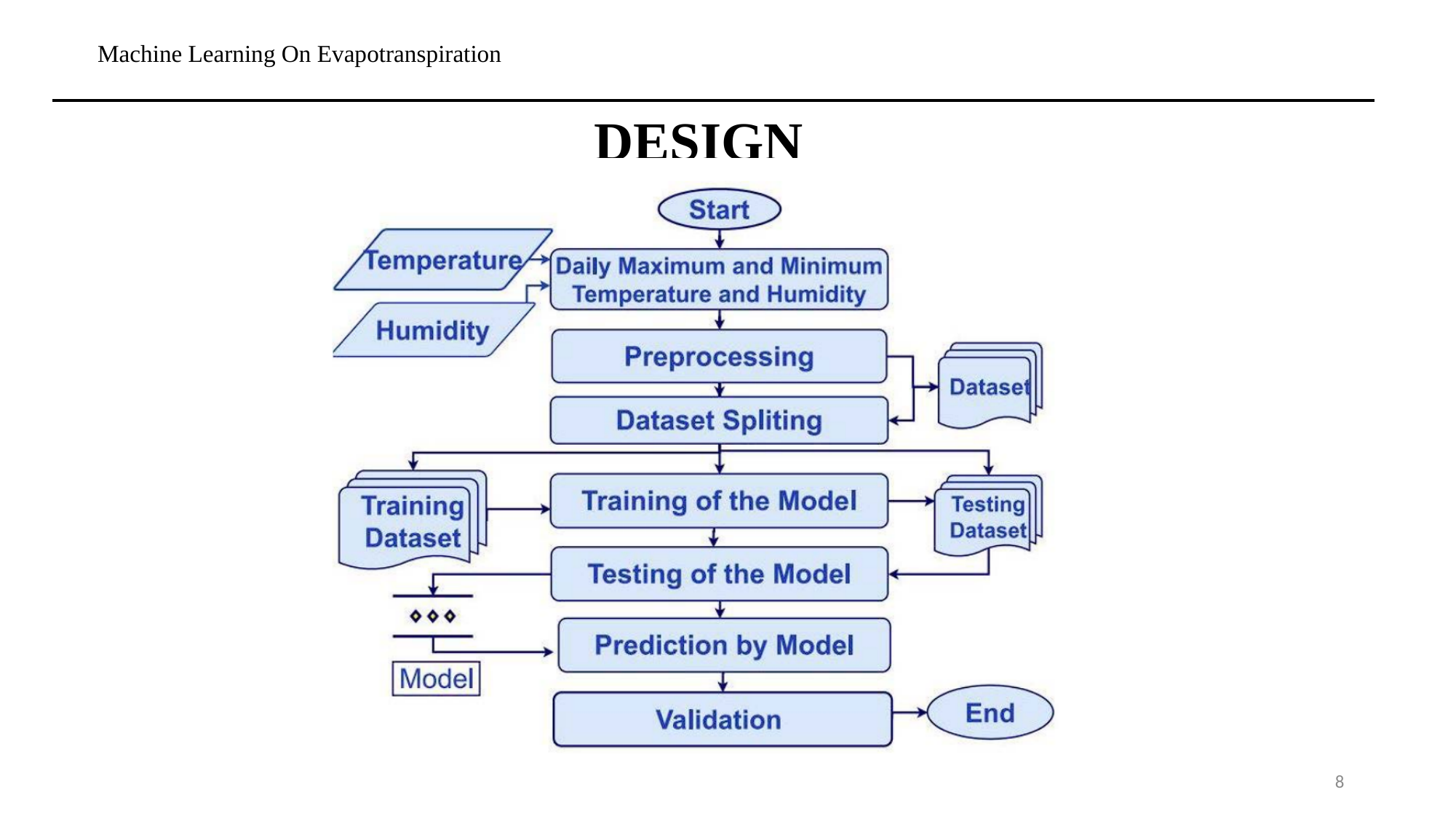

# Machine Learning On Evapotranspiration
DESIGN

8